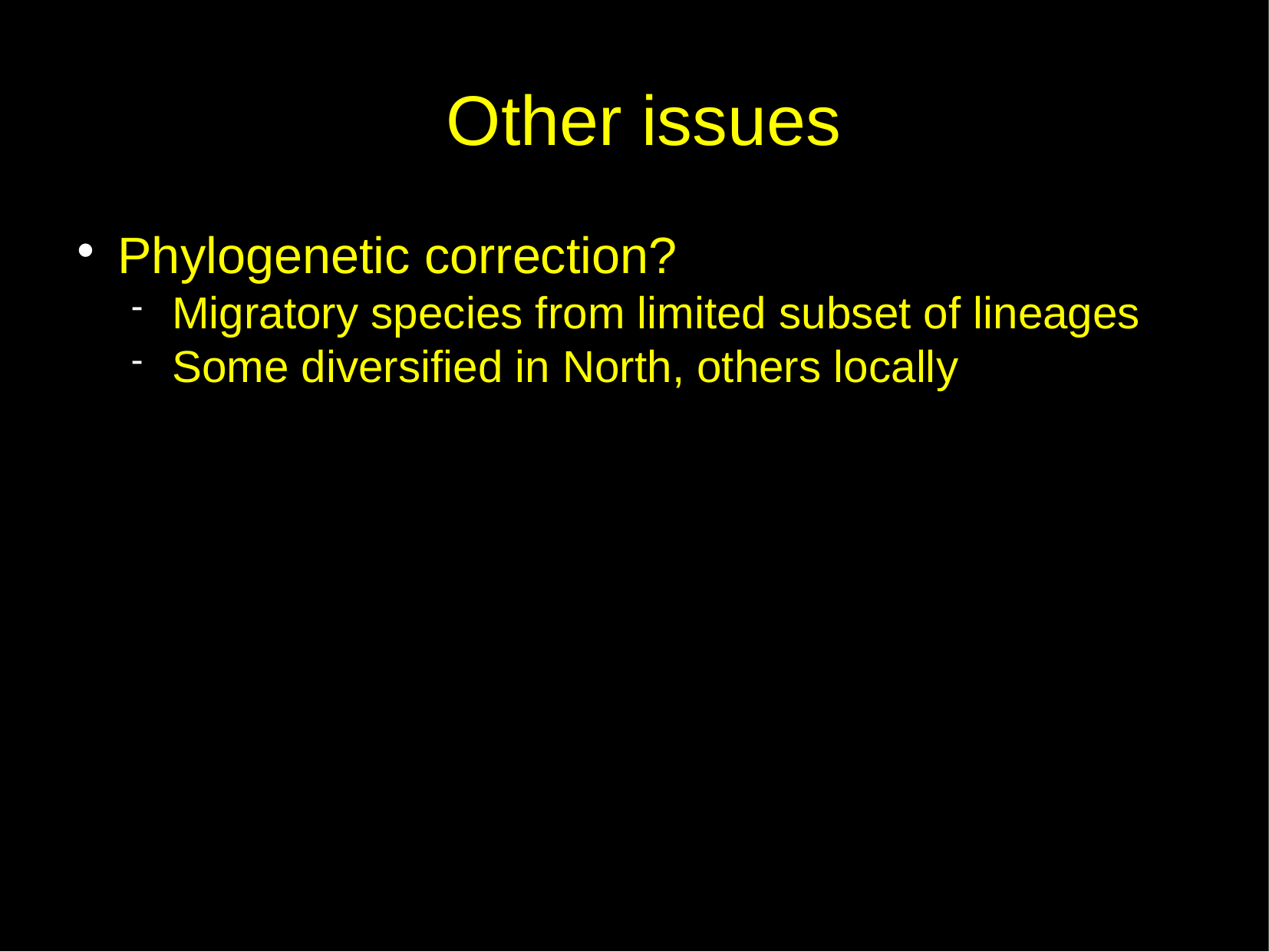

Other issues
Phylogenetic correction?
Migratory species from limited subset of lineages
Some diversified in North, others locally